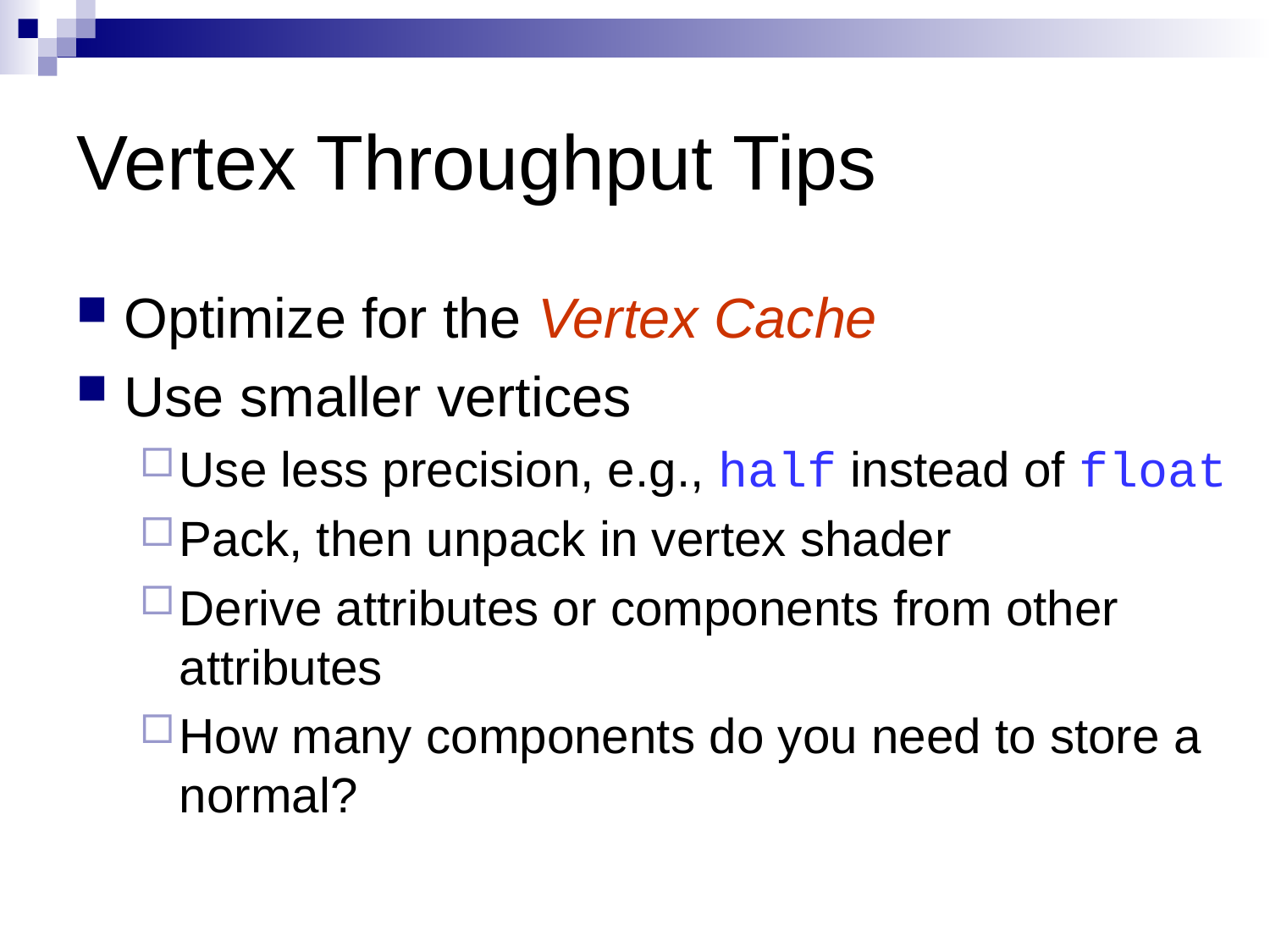

# Vertex Throughput Tips
Optimize for the Vertex Cache
Use smaller vertices
Use less precision, e.g., half instead of float
Pack, then unpack in vertex shader
Derive attributes or components from other attributes
How many components do you need to store a normal?